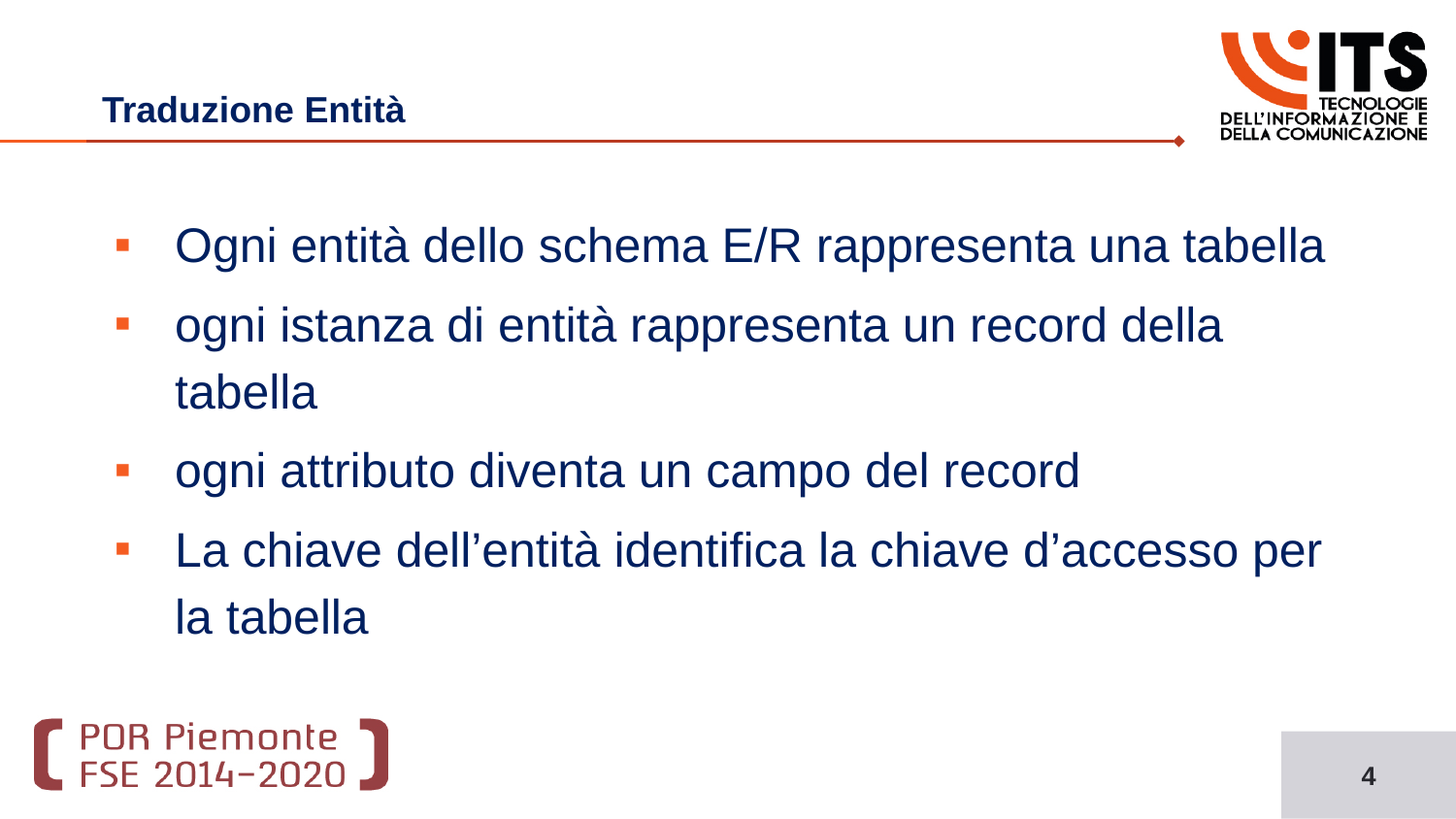

Basi di Dati
# Traduzione Entità
Ogni entità dello schema E/R rappresenta una tabella
ogni istanza di entità rappresenta un record della tabella
ogni attributo diventa un campo del record
La chiave dell’entità identifica la chiave d’accesso per la tabella
4